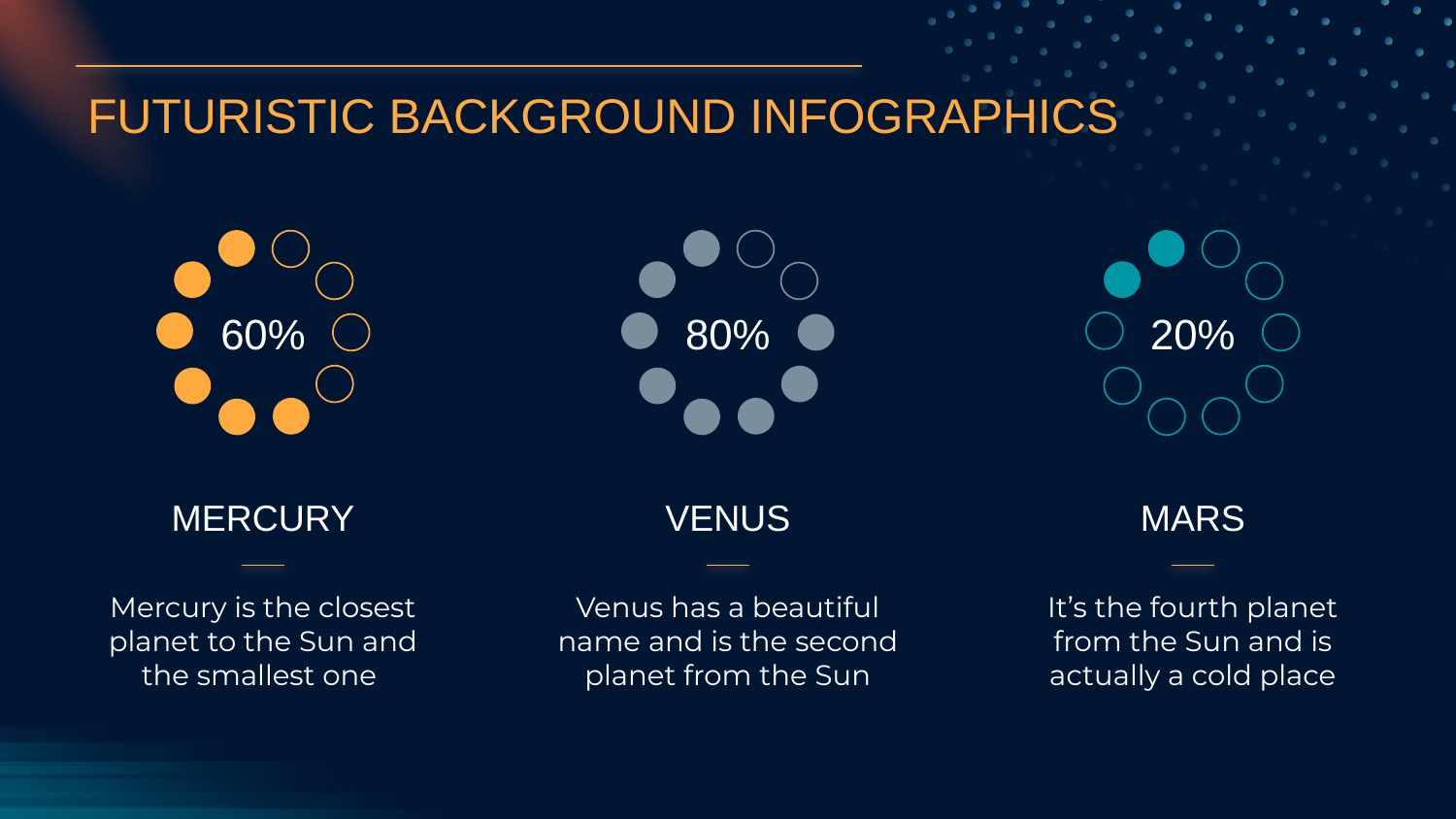

# FUTURISTIC BACKGROUND INFOGRAPHICS

60%
80%
20%
MERCURY
VENUS
MARS
Mercury is the closest planet to the Sun and
the smallest one
Venus has a beautiful name and is the second planet from the Sun
It’s the fourth planet from the Sun and is actually a cold place